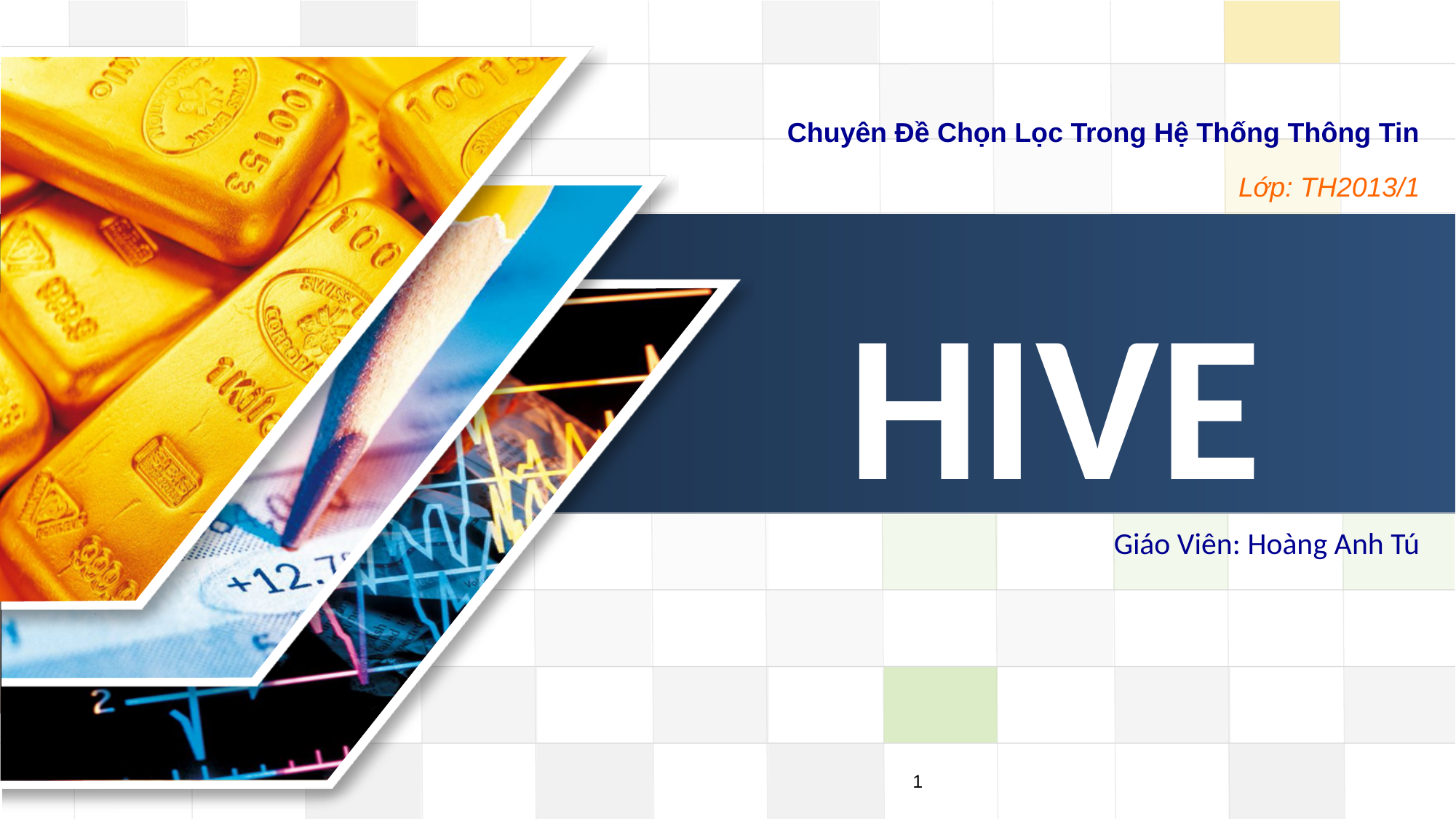

Chuyên Đề Chọn Lọc Trong Hệ Thống Thông Tin
Lớp: TH2013/1
# HIVE
Giáo Viên: Hoàng Anh Tú
1